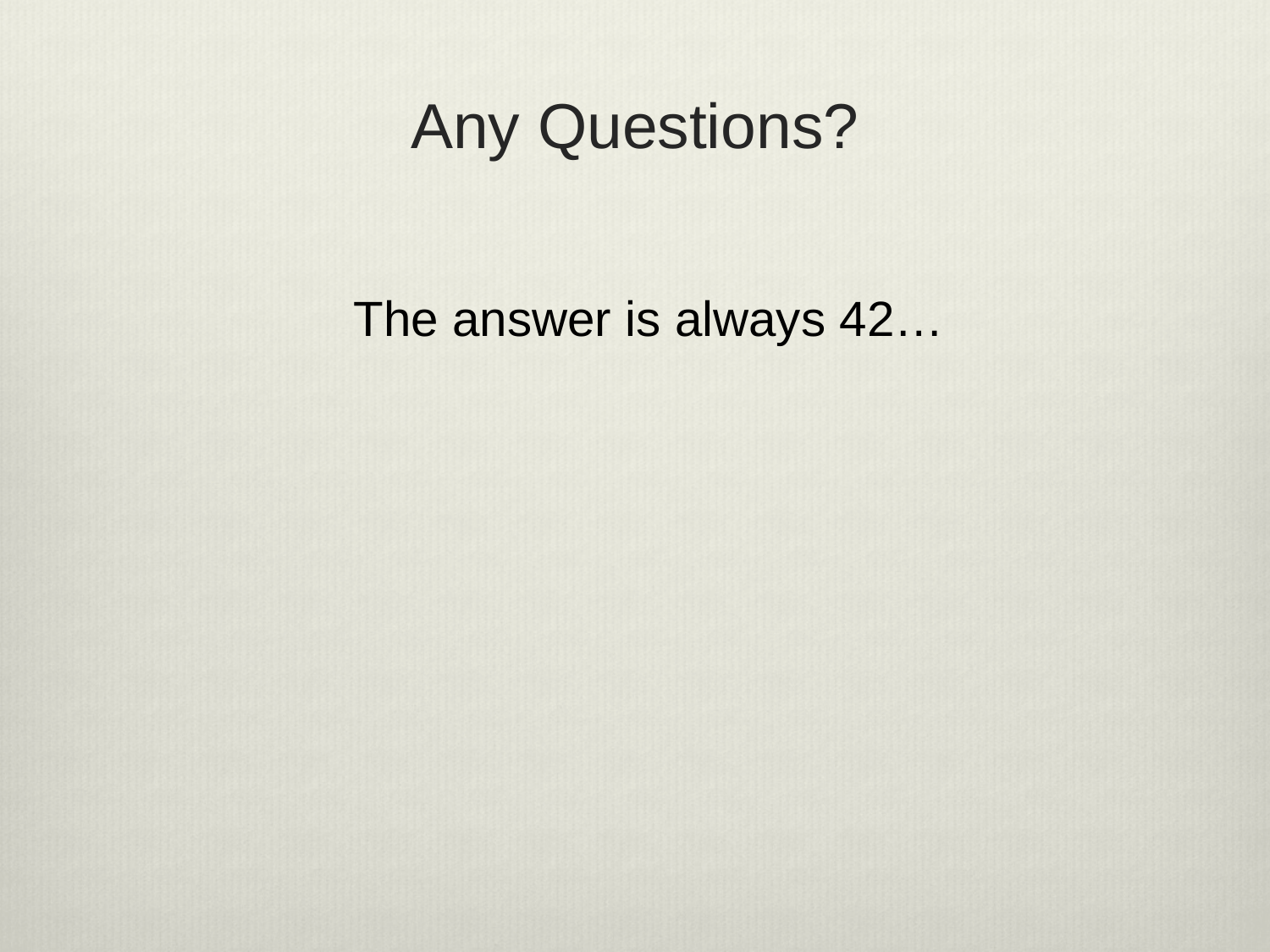

# Any Questions?
The answer is always 42…